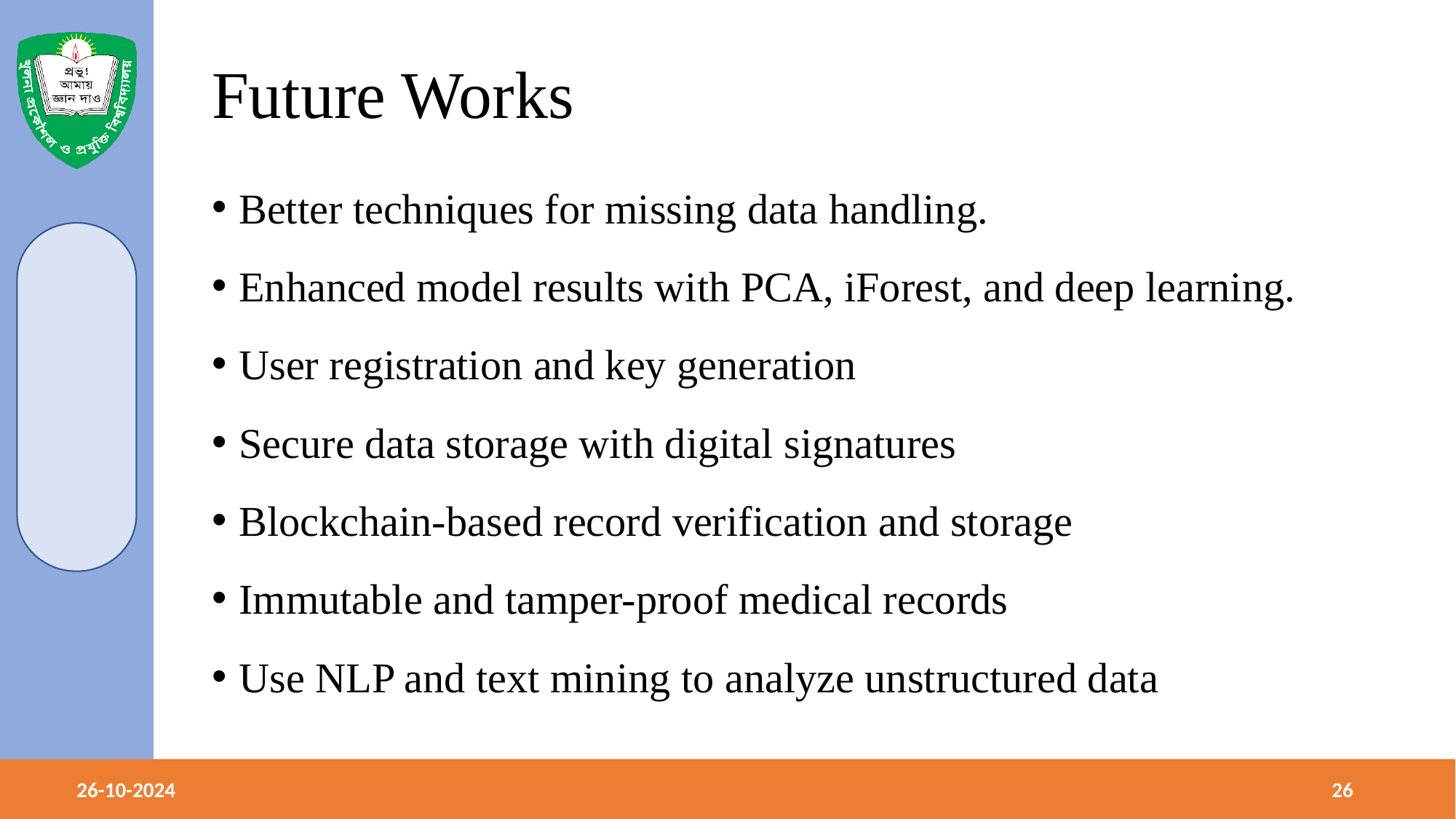

# Future Works
Better techniques for missing data handling.
Enhanced model results with PCA, iForest, and deep learning.
User registration and key generation
Secure data storage with digital signatures
Blockchain-based record verification and storage
Immutable and tamper-proof medical records
Use NLP and text mining to analyze unstructured data